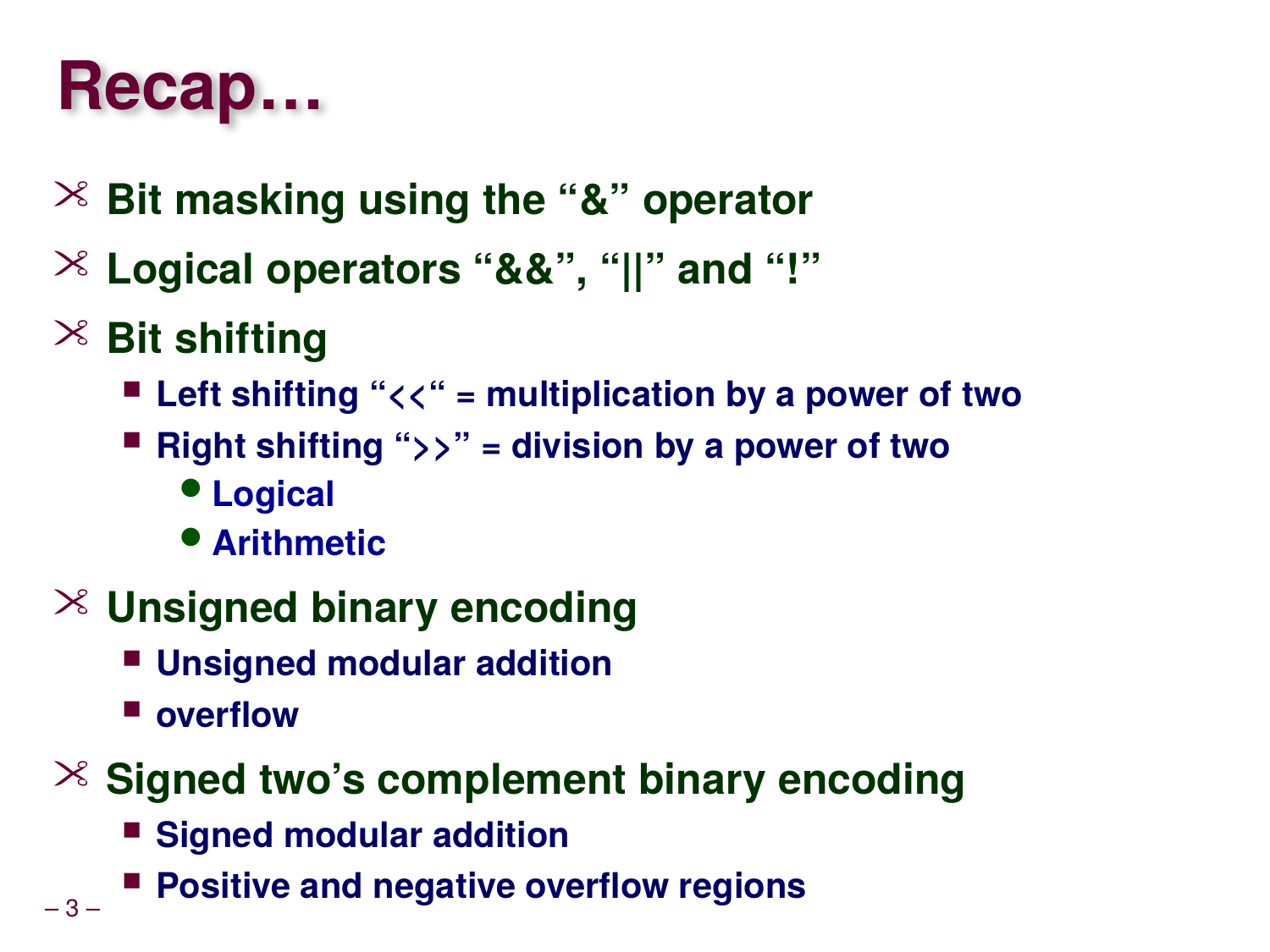

# Recap…
Bit masking using the “&” operator
Logical operators “&&”, “||” and “!”
Bit shifting
Left shifting “<<“ = multiplication by a power of two
Right shifting “>>” = division by a power of two
Logical
Arithmetic
Unsigned binary encoding
Unsigned modular addition
overflow
Signed two’s complement binary encoding
Signed modular addition
Positive and negative overflow regions